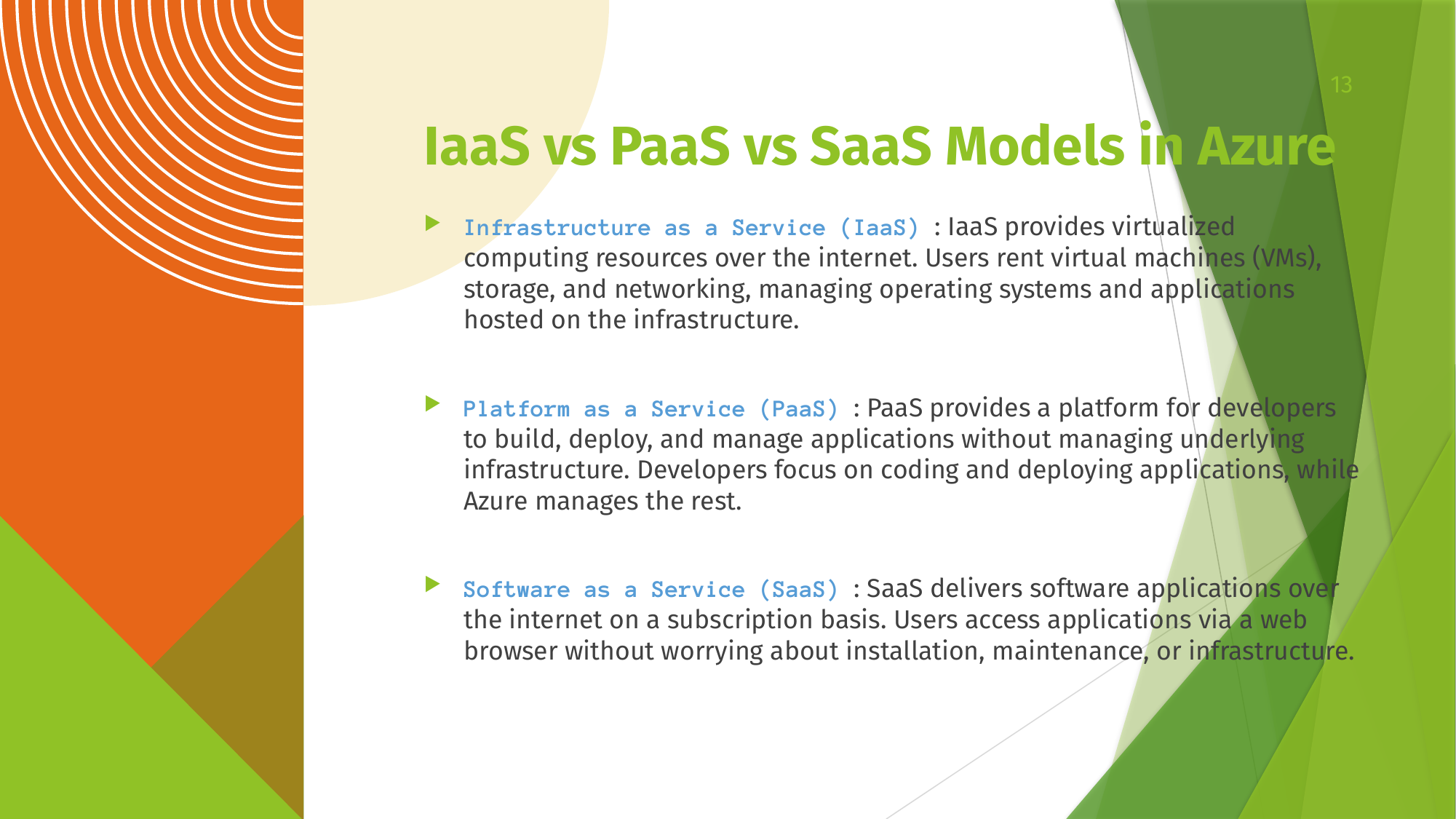

13
# IaaS vs PaaS vs SaaS Models in Azure
Infrastructure as a Service (IaaS) : IaaS provides virtualized computing resources over the internet. Users rent virtual machines (VMs), storage, and networking, managing operating systems and applications hosted on the infrastructure.

Platform as a Service (PaaS) : PaaS provides a platform for developers to build, deploy, and manage applications without managing underlying infrastructure. Developers focus on coding and deploying applications, while Azure manages the rest.

Software as a Service (SaaS) : SaaS delivers software applications over the internet on a subscription basis. Users access applications via a web browser without worrying about installation, maintenance, or infrastructure.